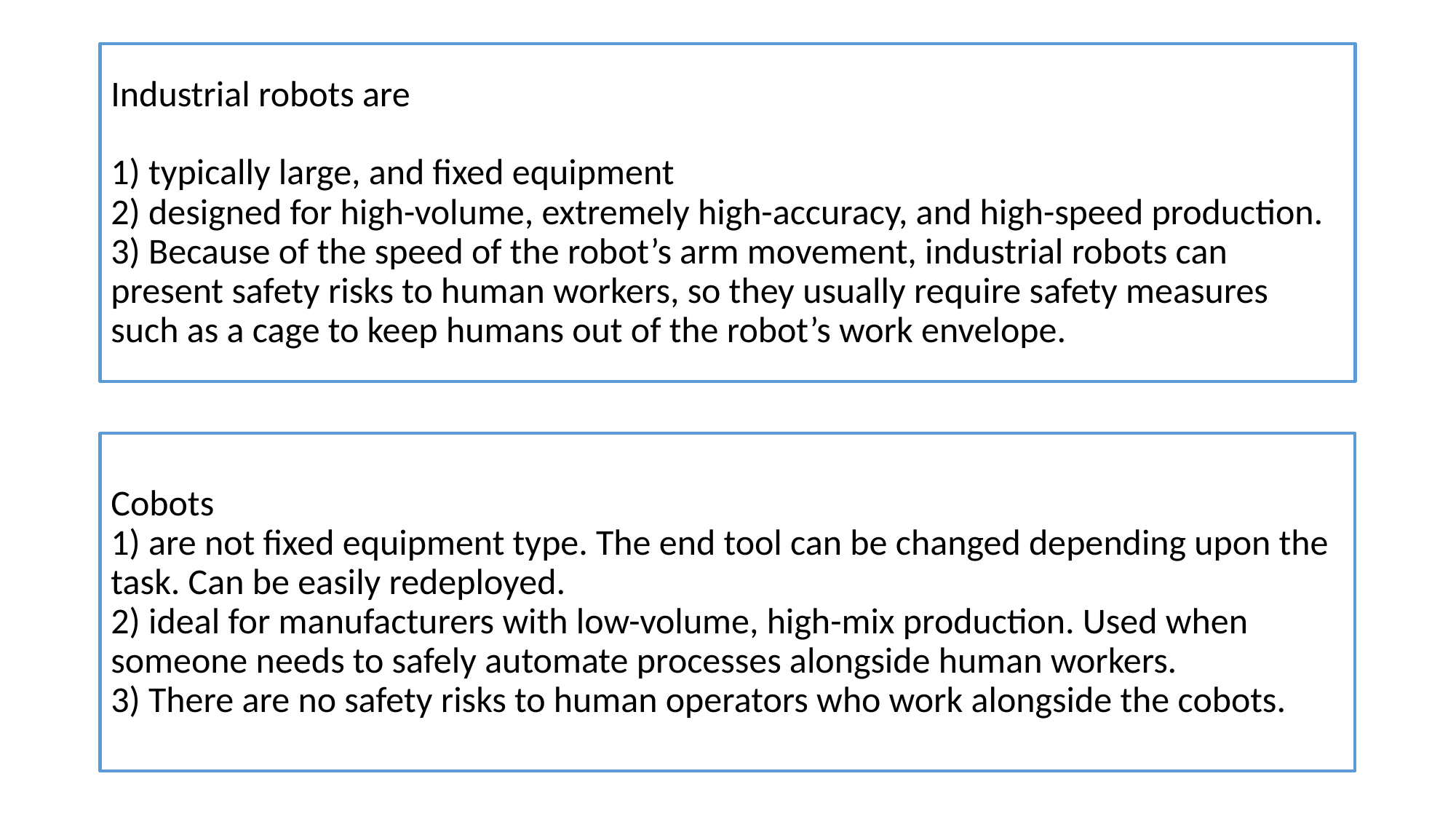

# Industrial robots are 1) typically large, and fixed equipment 2) designed for high-volume, extremely high-accuracy, and high-speed production. 3) Because of the speed of the robot’s arm movement, industrial robots can present safety risks to human workers, so they usually require safety measures such as a cage to keep humans out of the robot’s work envelope.
Cobots
1) are not fixed equipment type. The end tool can be changed depending upon the task. Can be easily redeployed.
2) ideal for manufacturers with low-volume, high-mix production. Used when someone needs to safely automate processes alongside human workers.
3) There are no safety risks to human operators who work alongside the cobots.